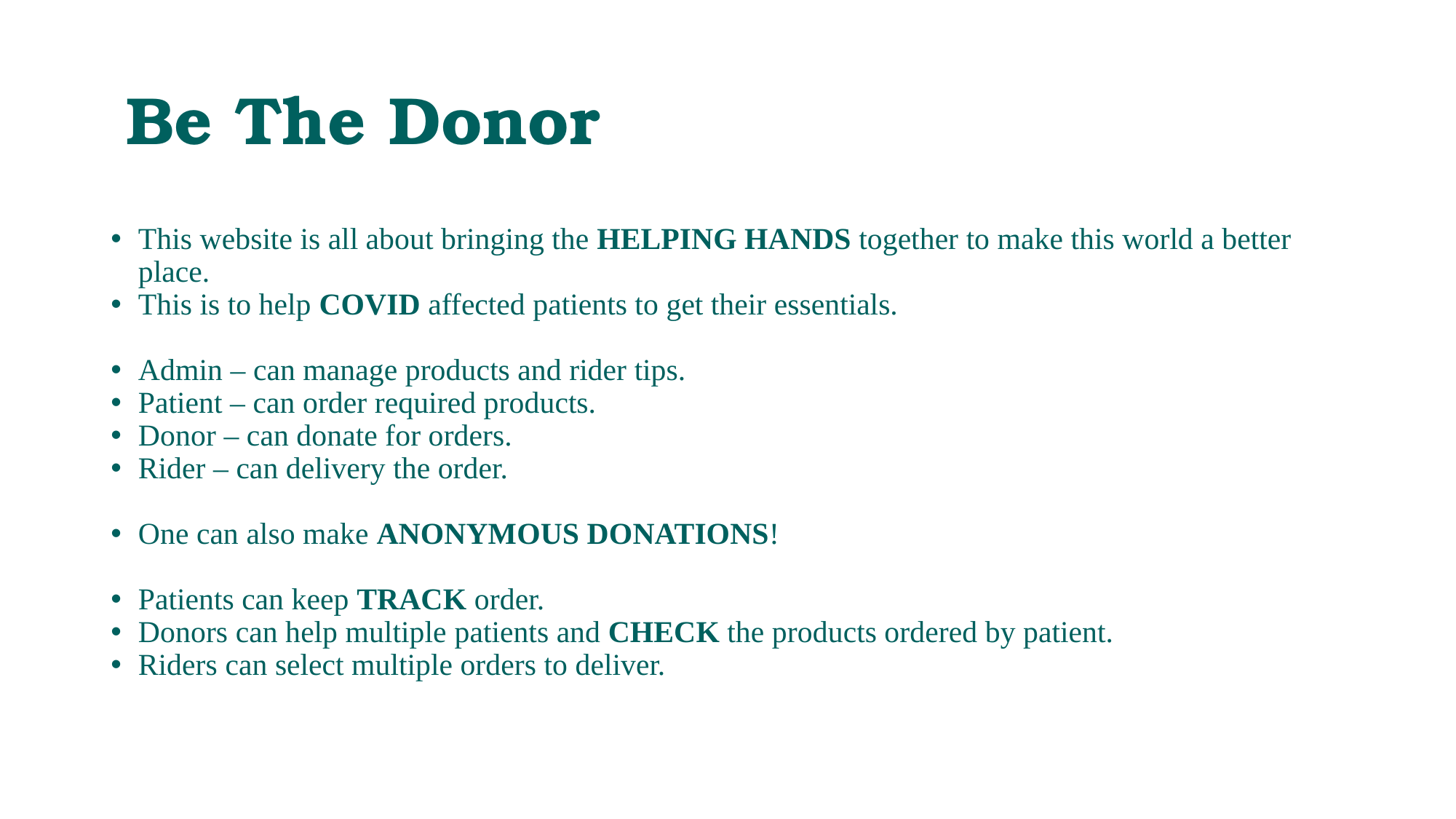

# Be The Donor
This website is all about bringing the HELPING HANDS together to make this world a better place.
This is to help COVID affected patients to get their essentials.​

Admin – can manage products and rider tips.
Patient – can order required products.
Donor – can donate for orders.
Rider – can delivery the order.

One can also make ANONYMOUS DONATIONS!

Patients can keep TRACK order.
Donors can help multiple patients and CHECK the products ordered by patient.
Riders can select multiple orders to deliver.